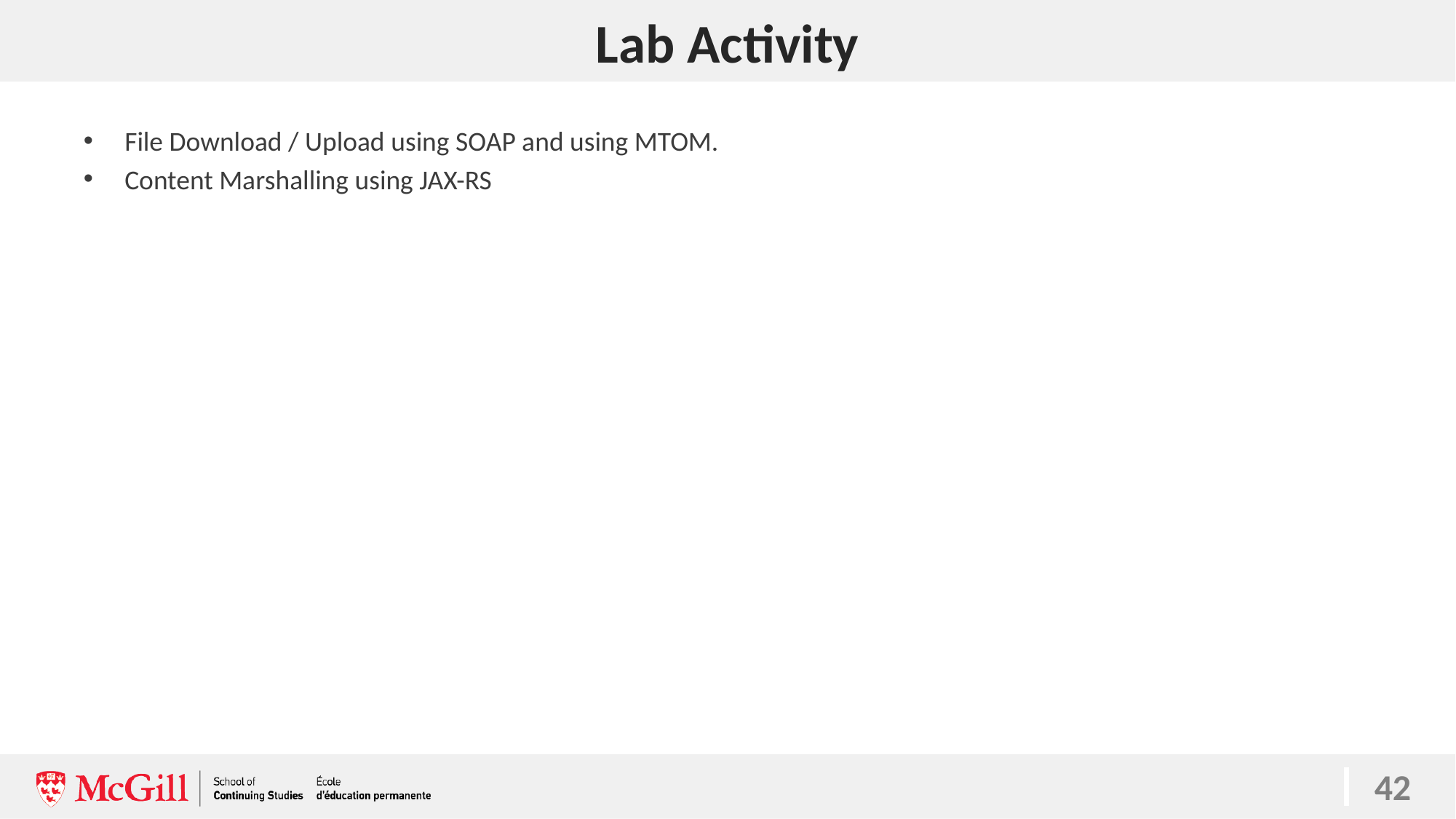

# Lab Activity
File Download / Upload using SOAP and using MTOM.
Content Marshalling using JAX-RS